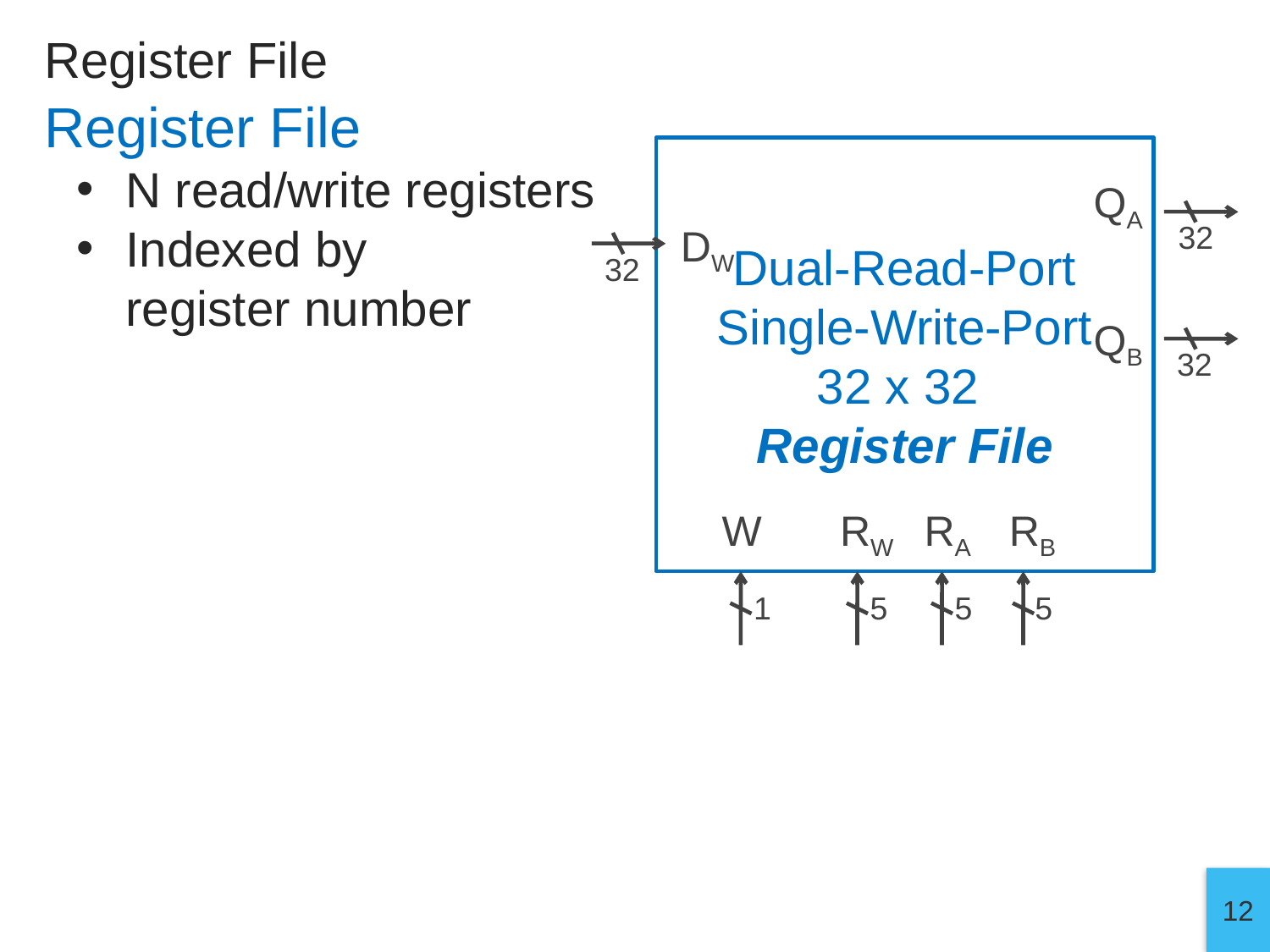

# Register File
Register File
N read/write registers
Indexed by
register number

Dual-Read-Port
Single-Write-Port
32 x 32
Register File
QA
32
DW
32
QB
32
W
RW
RA
RB
1
5
5
5
12